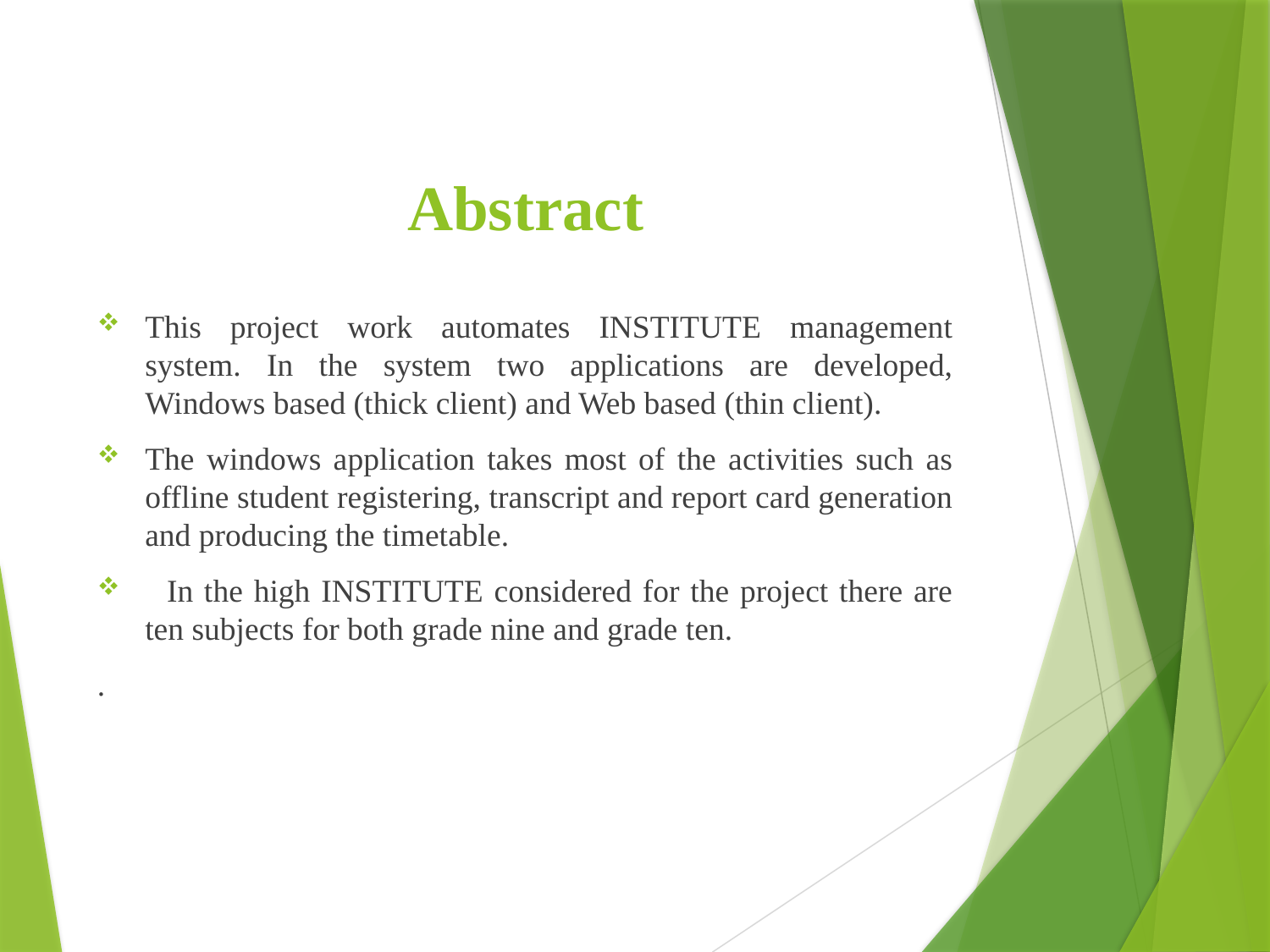

# Abstract
This project work automates INSTITUTE management system. In the system two applications are developed, Windows based (thick client) and Web based (thin client).
The windows application takes most of the activities such as offline student registering, transcript and report card generation and producing the timetable.
  In the high INSTITUTE considered for the project there are ten subjects for both grade nine and grade ten.
.